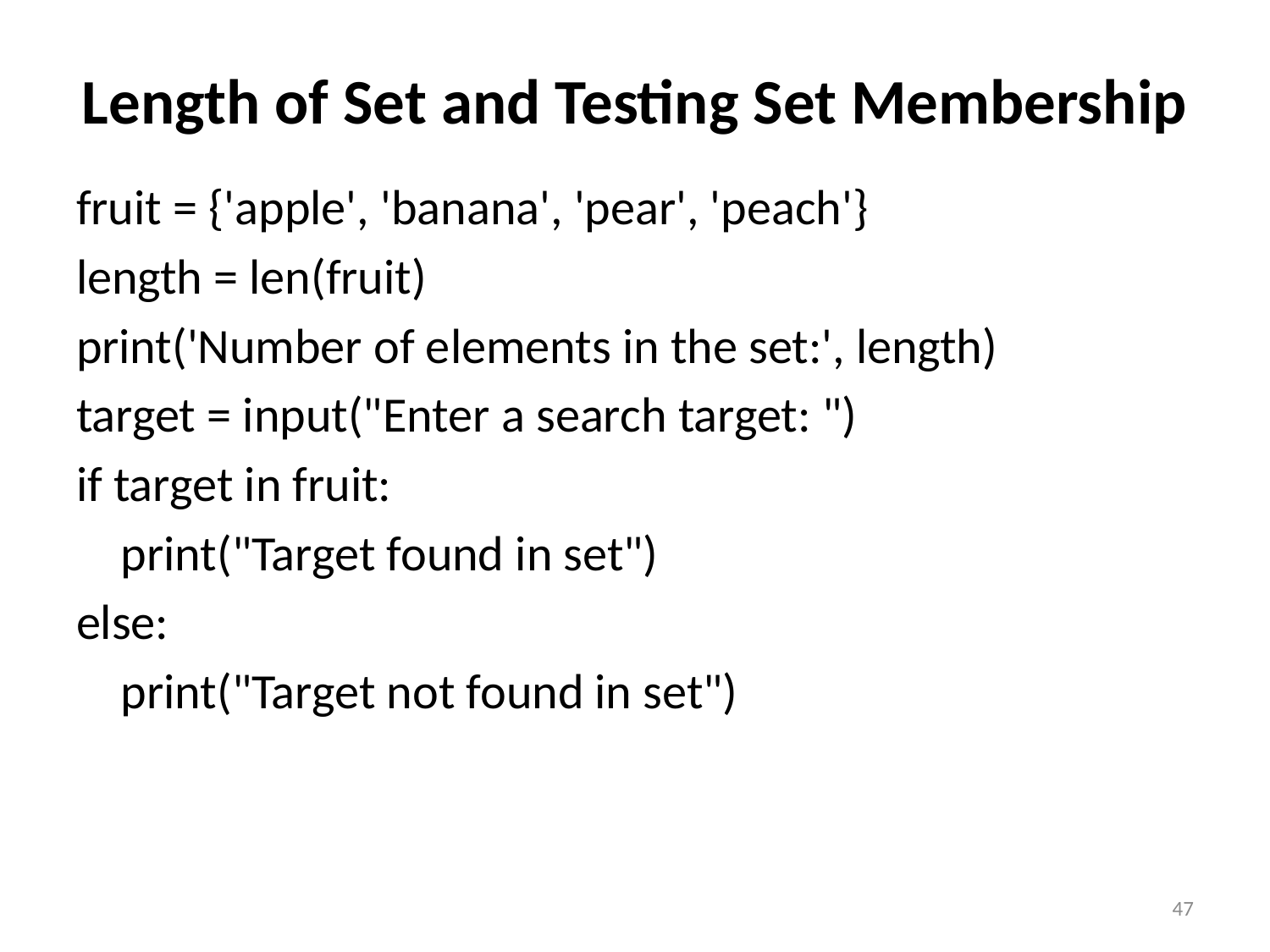

# Length of Set and Testing Set Membership
fruit = {'apple', 'banana', 'pear', 'peach'}
length = len(fruit)
print('Number of elements in the set:', length)
target = input("Enter a search target: ")
if target in fruit:
    print("Target found in set")
else:
    print("Target not found in set")

47